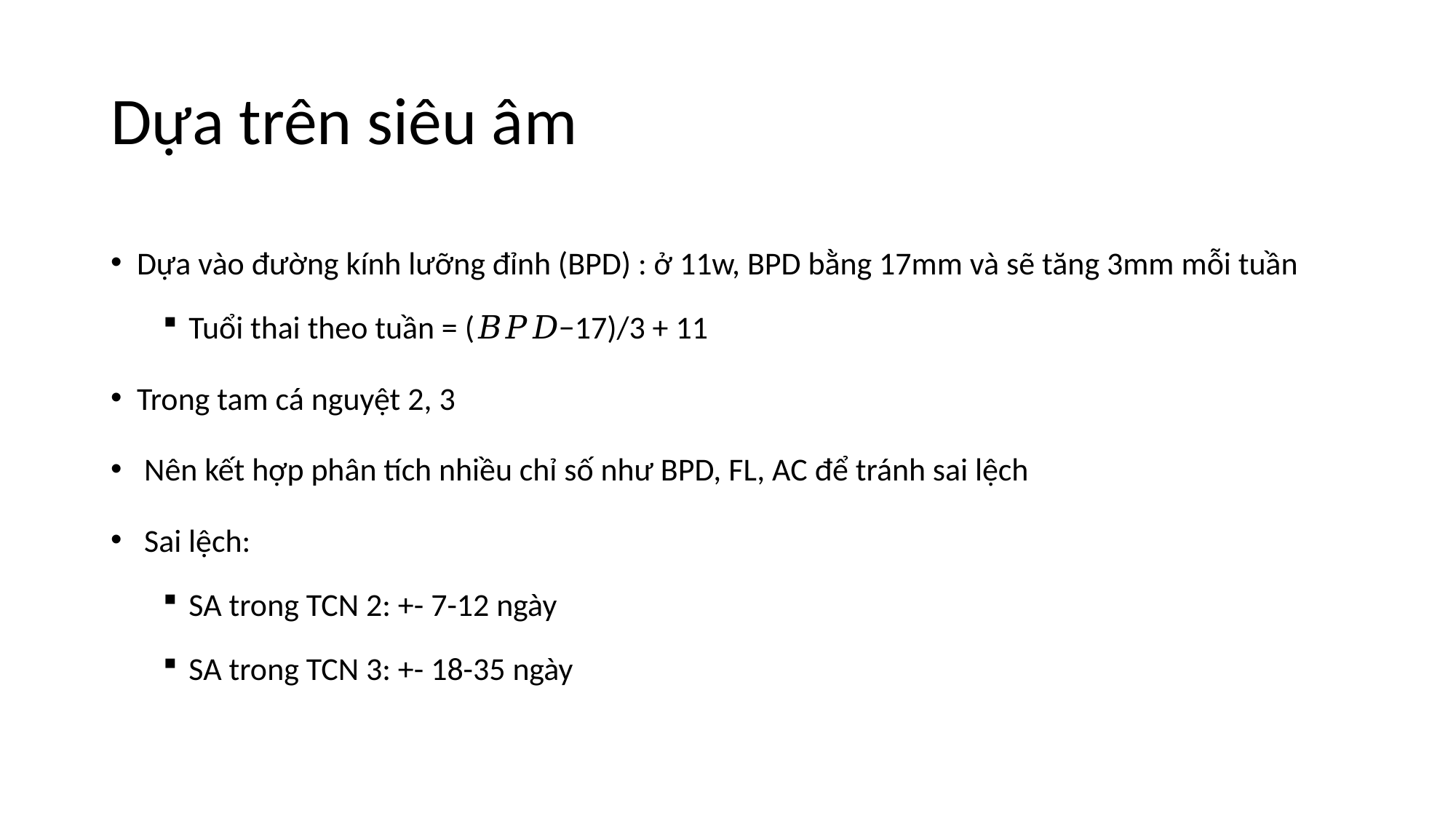

# Dựa trên siêu âm
Dựa vào đường kính lưỡng đỉnh (BPD) : ở 11w, BPD bằng 17mm và sẽ tăng 3mm mỗi tuần
Tuổi thai theo tuần = (𝐵𝑃𝐷−17)/3 + 11
Trong tam cá nguyệt 2, 3
 Nên kết hợp phân tích nhiều chỉ số như BPD, FL, AC để tránh sai lệch
 Sai lệch:
SA trong TCN 2: +- 7-12 ngày
SA trong TCN 3: +- 18-35 ngày